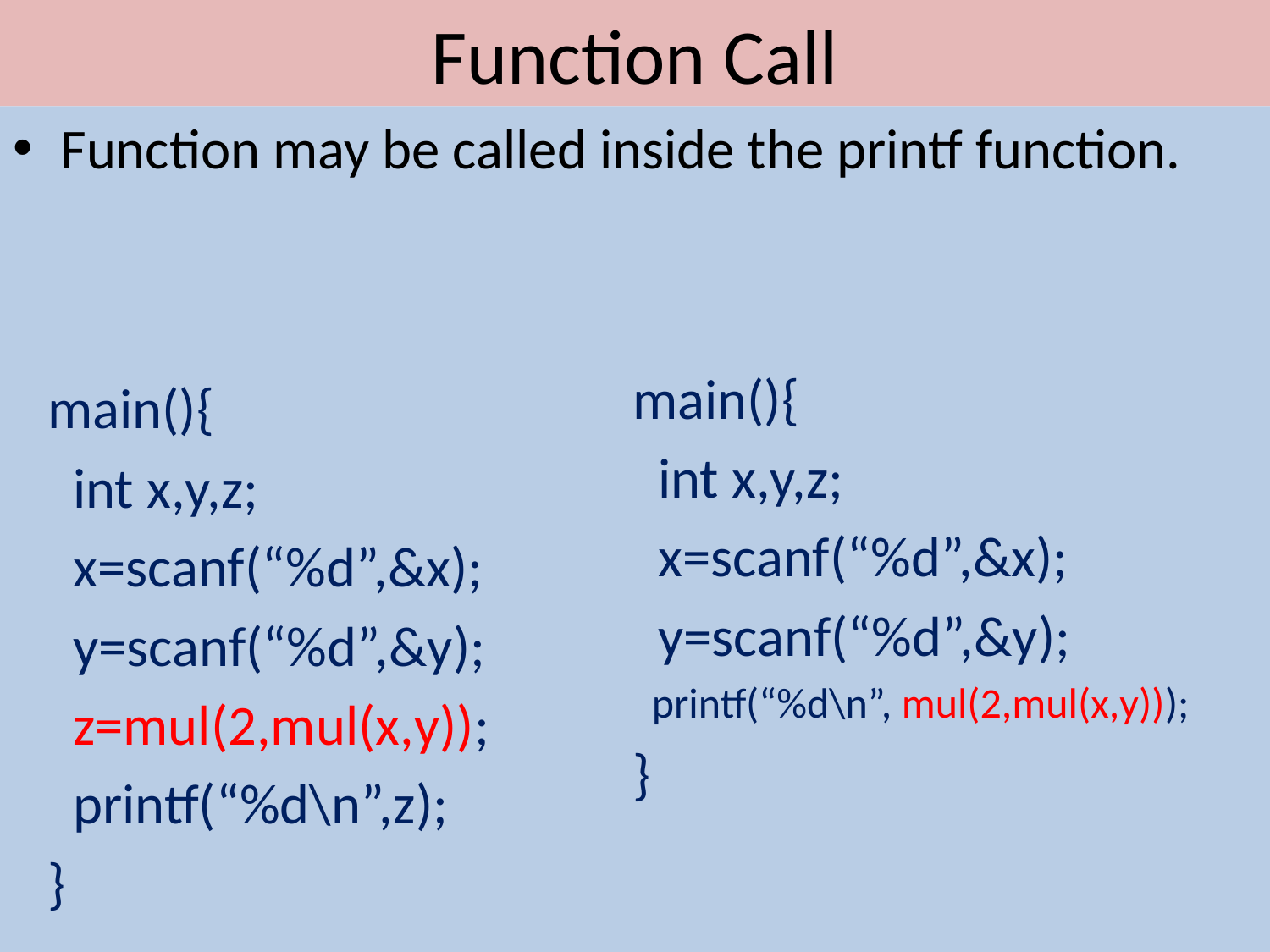

# Function Call
Function may be called inside the printf function.

main(){
  int x,y,z;
  x=scanf(“%d”,&x);
  y=scanf(“%d”,&y);
  printf(“%d\n”, mul(2,mul(x,y)));
}
main(){
  int x,y,z;
  x=scanf(“%d”,&x);
  y=scanf(“%d”,&y);
  z=mul(2,mul(x,y));
  printf(“%d\n”,z);
}